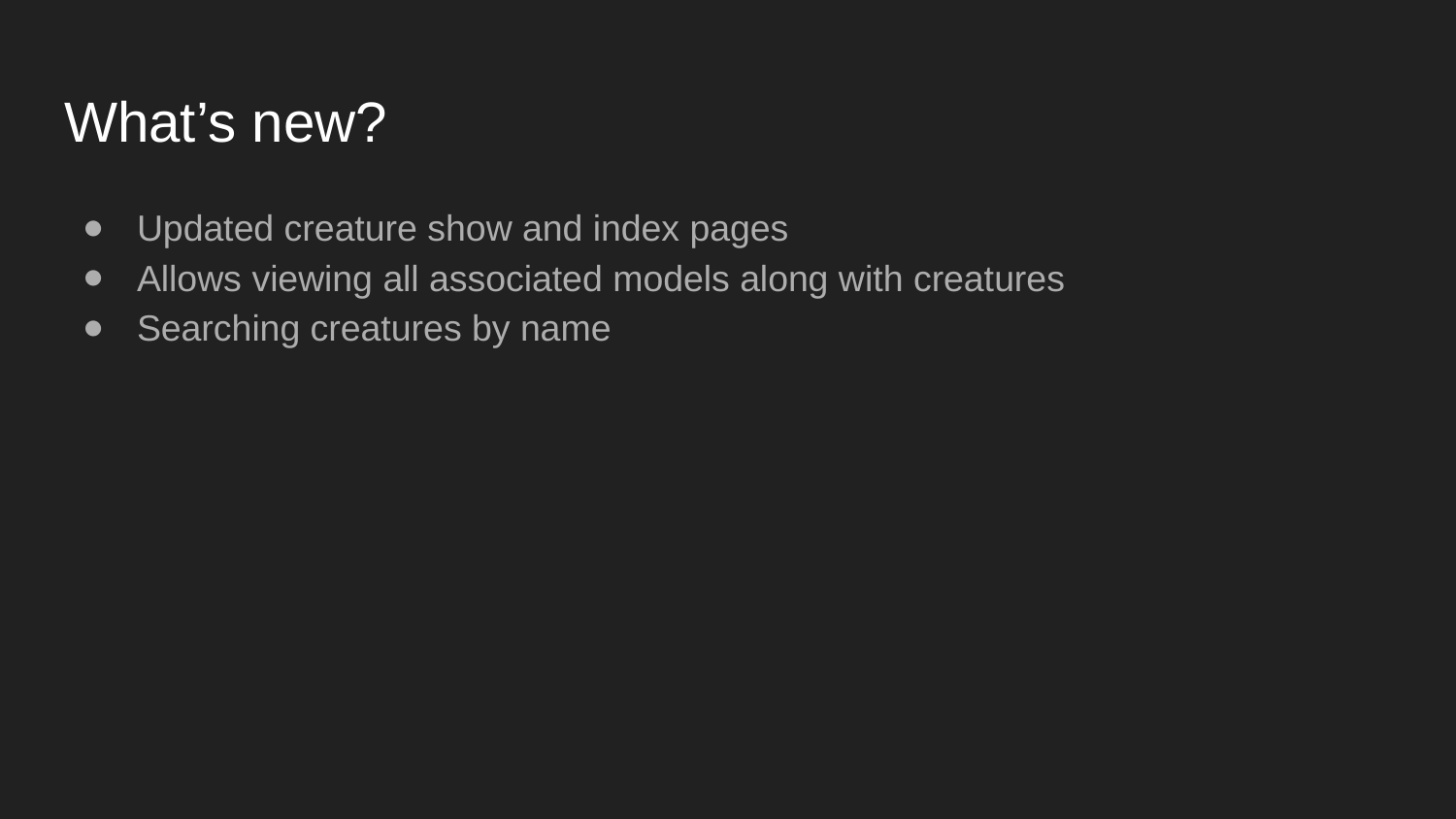

# What’s new?
Updated creature show and index pages
Allows viewing all associated models along with creatures
Searching creatures by name